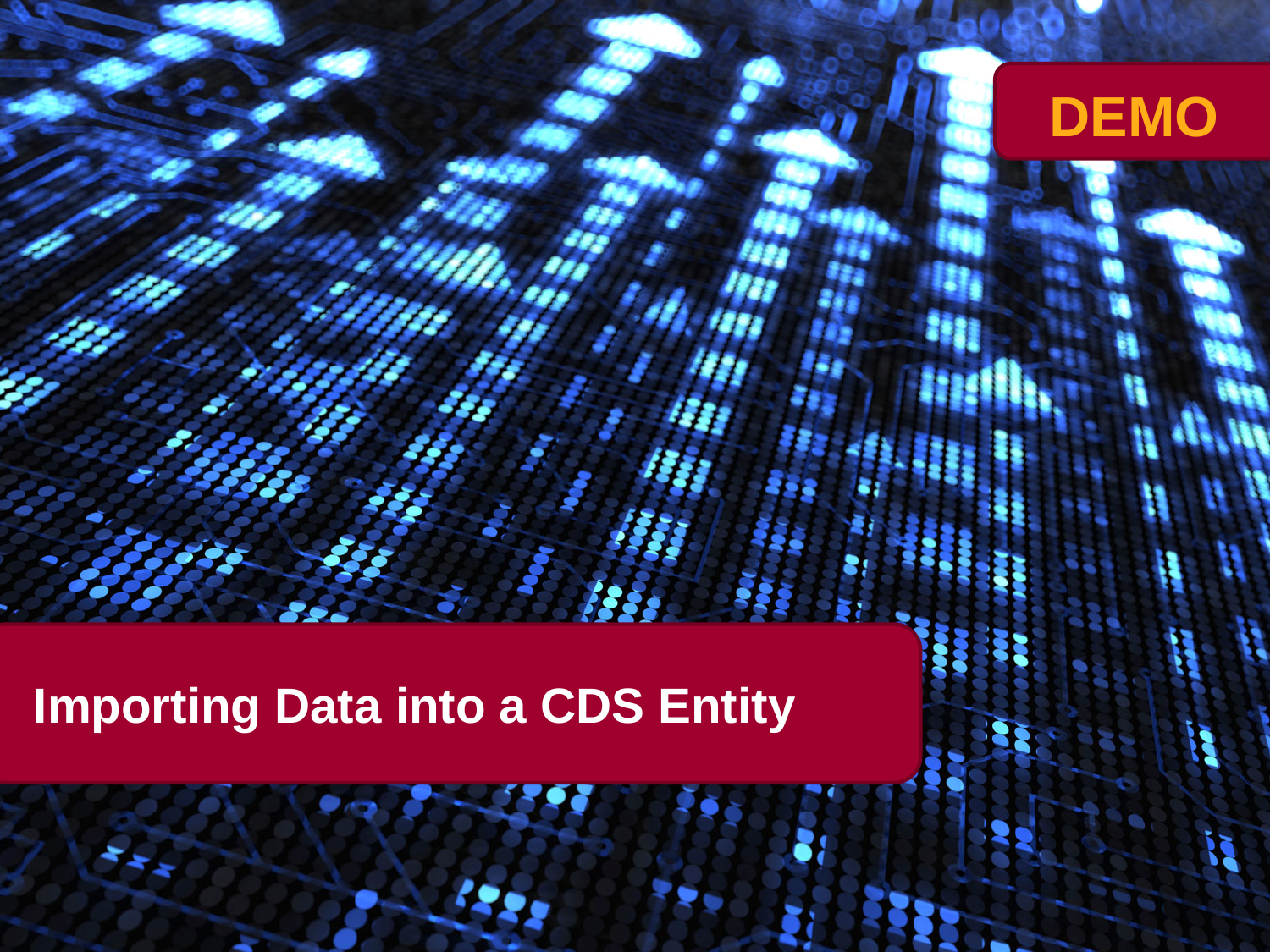

# Importing Data into a CDS Entity